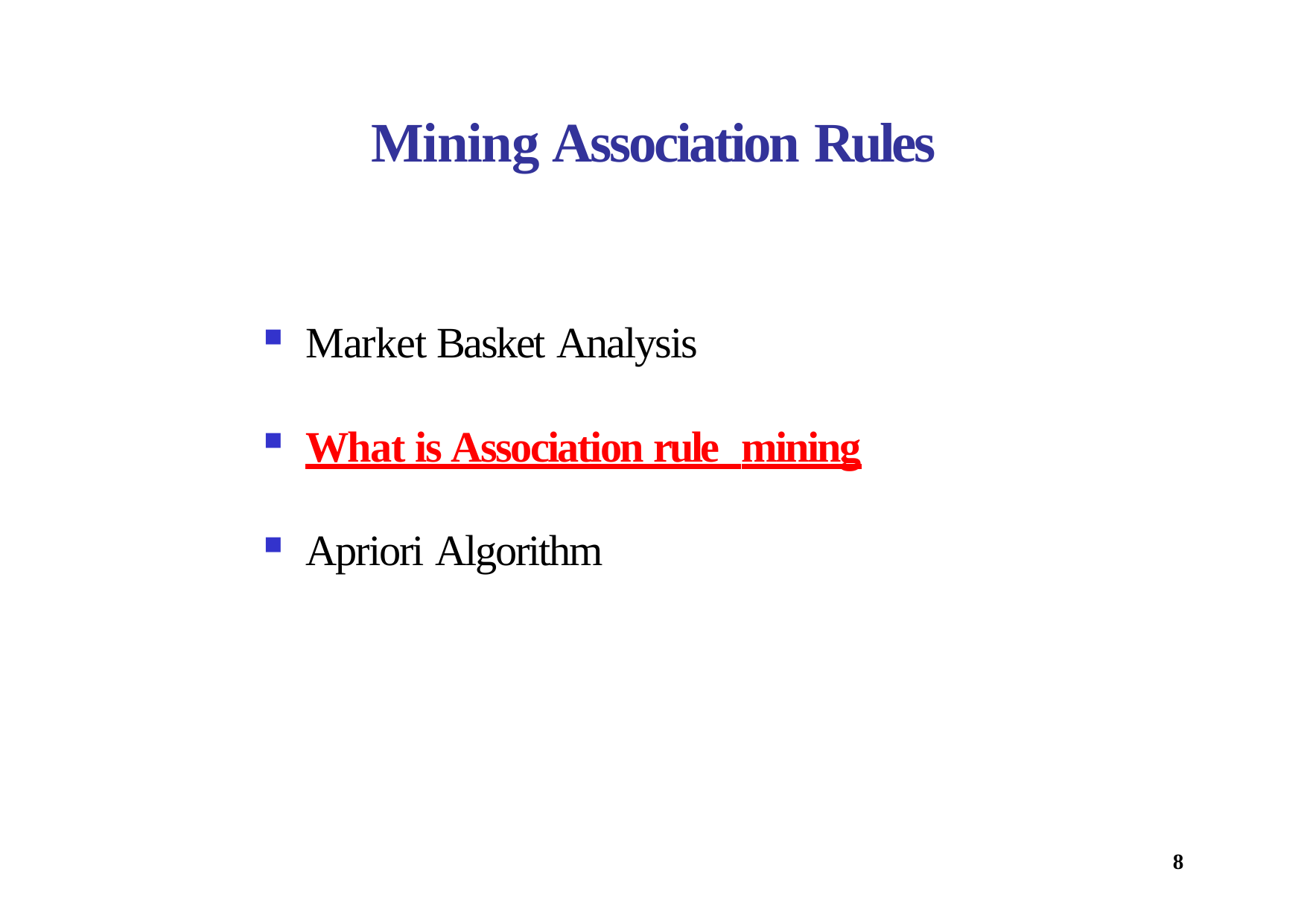

# Mining Association Rules
Market Basket Analysis

What is Association rule  mining

Apriori Algorithm
8